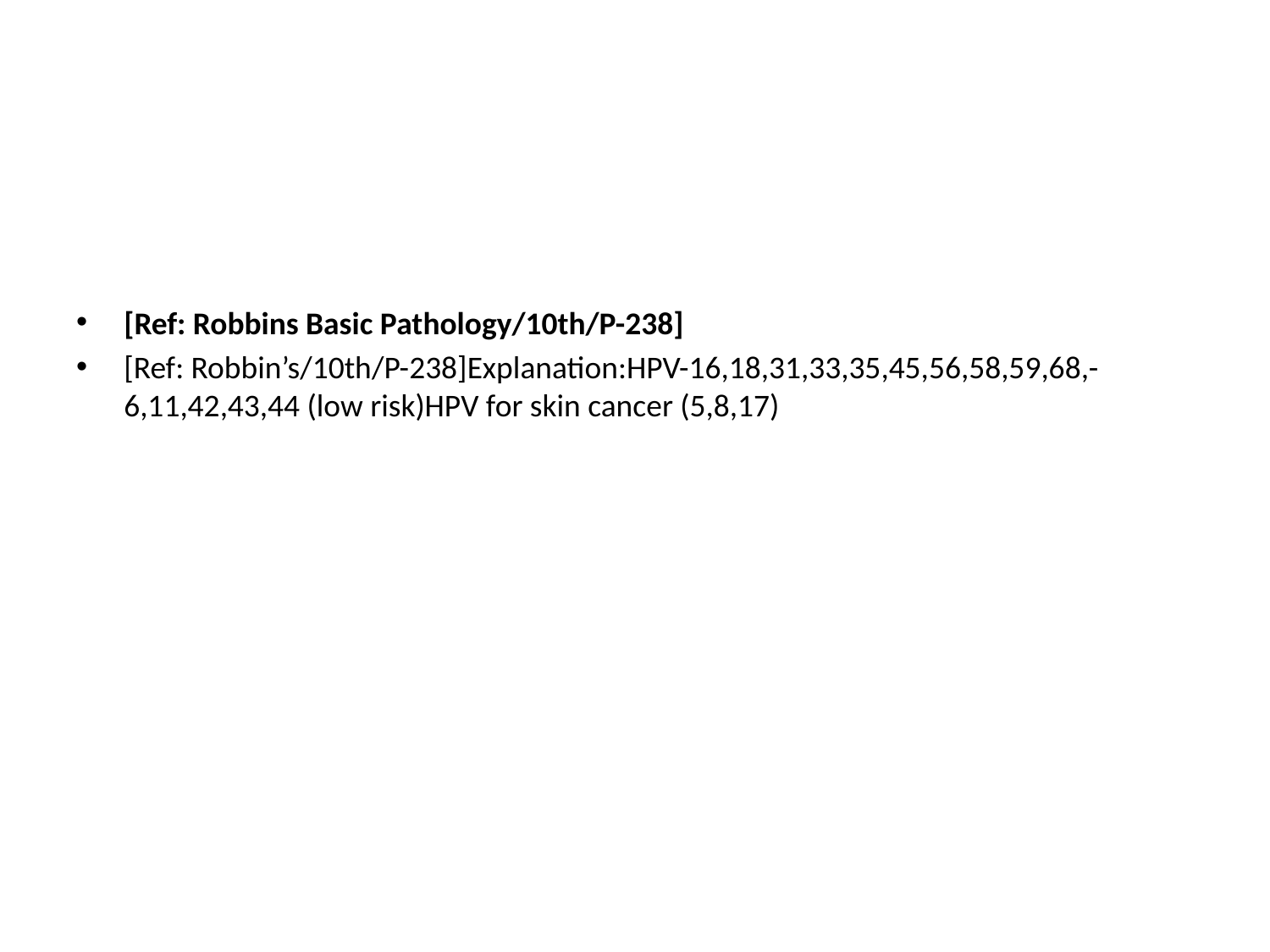

[Ref: Robbins Basic Pathology/10th/P-238]
[Ref: Robbin’s/10th/P-238]Explanation:HPV-16,18,31,33,35,45,56,58,59,68,-6,11,42,43,44 (low risk)HPV for skin cancer (5,8,17)